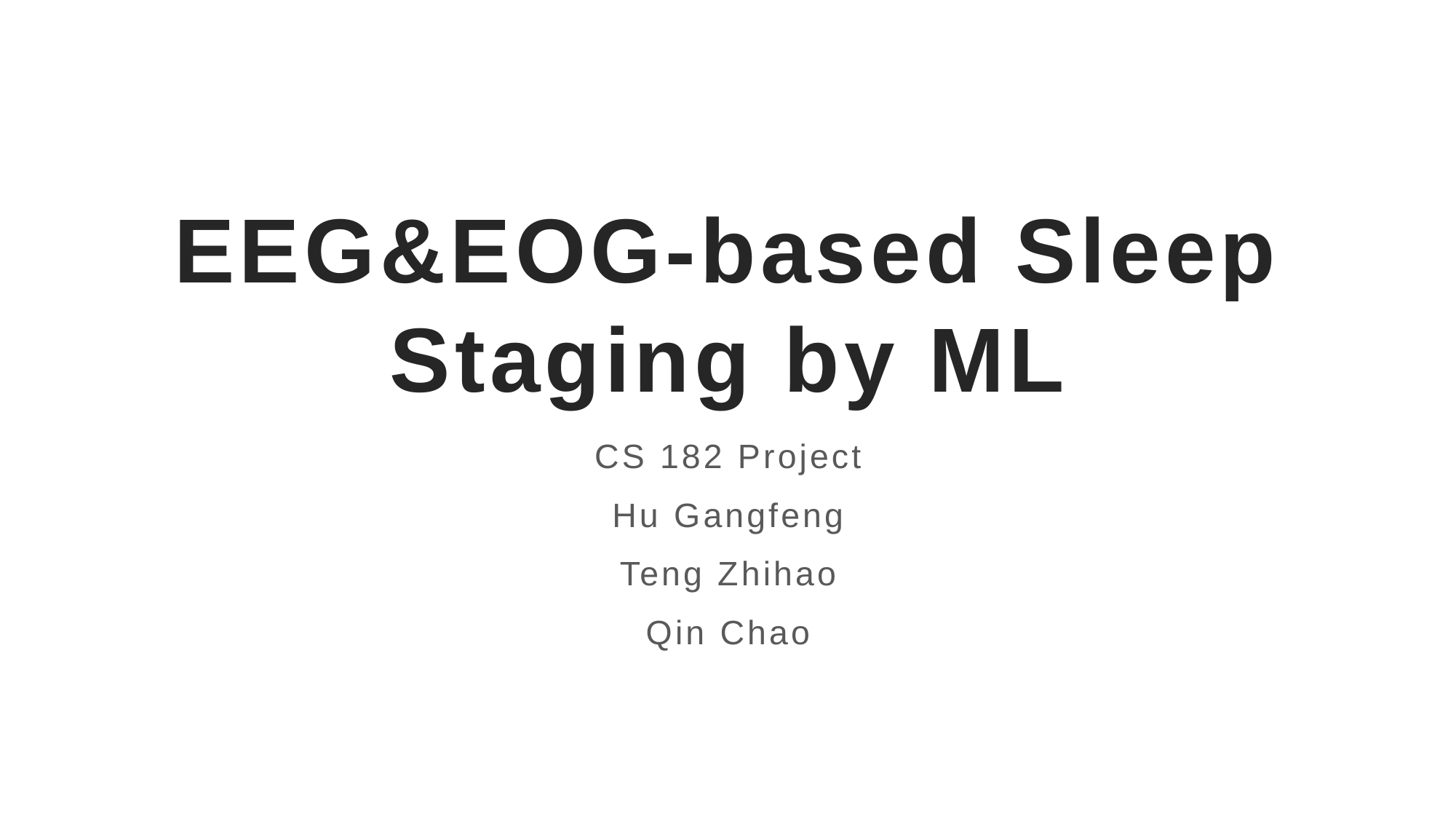

# EEG&EOG-based Sleep Staging by ML
CS 182 Project
Hu Gangfeng
Teng Zhihao
Qin Chao